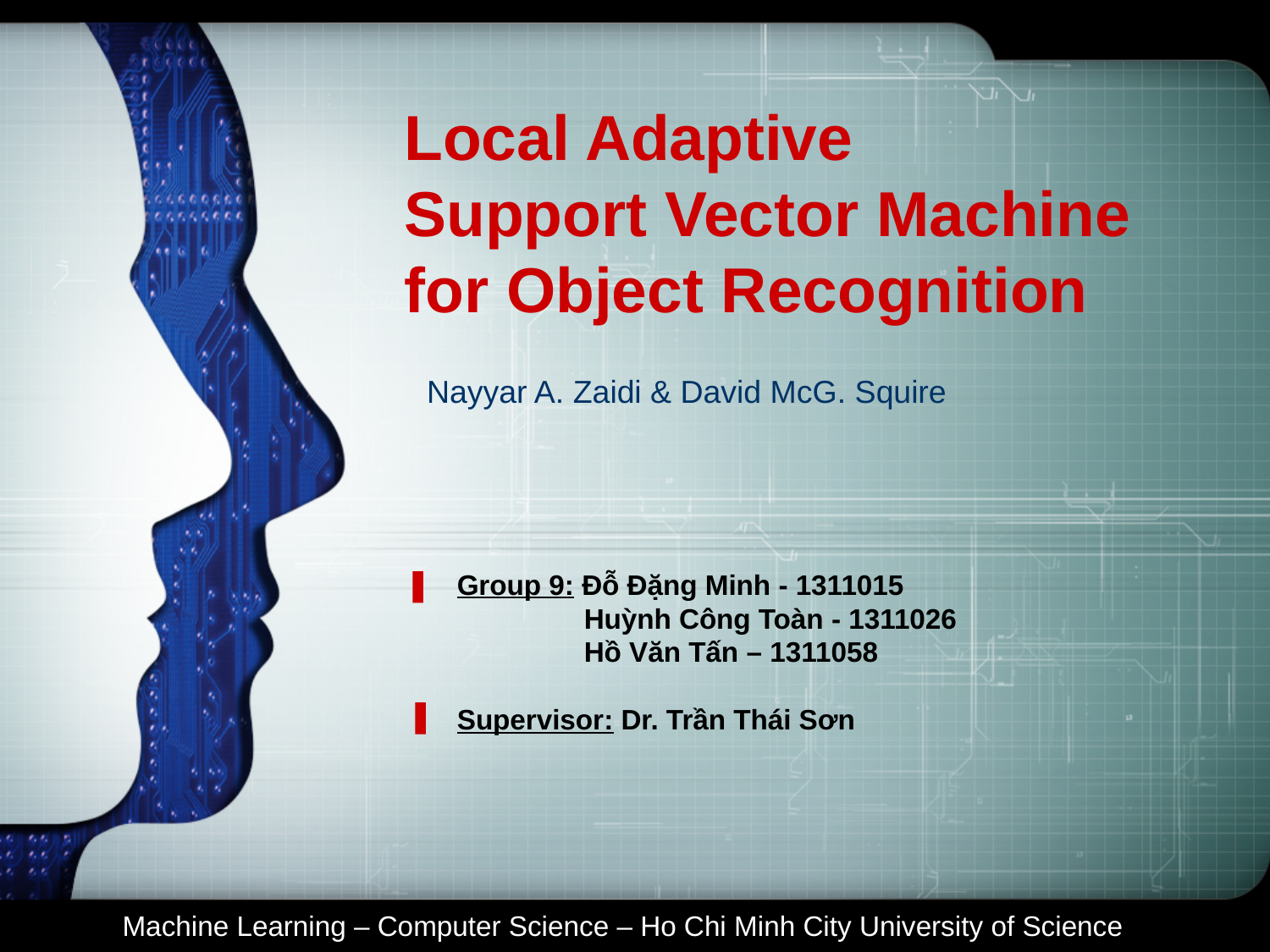

# Local Adaptive Support Vector Machine for Object Recognition
Nayyar A. Zaidi & David McG. Squire
Group 9: Đỗ Đặng Minh - 1311015
	Huỳnh Công Toàn - 1311026
	Hồ Văn Tấn – 1311058

Supervisor: Dr. Trần Thái Sơn

Machine Learning – Computer Science – Ho Chi Minh City University of Science